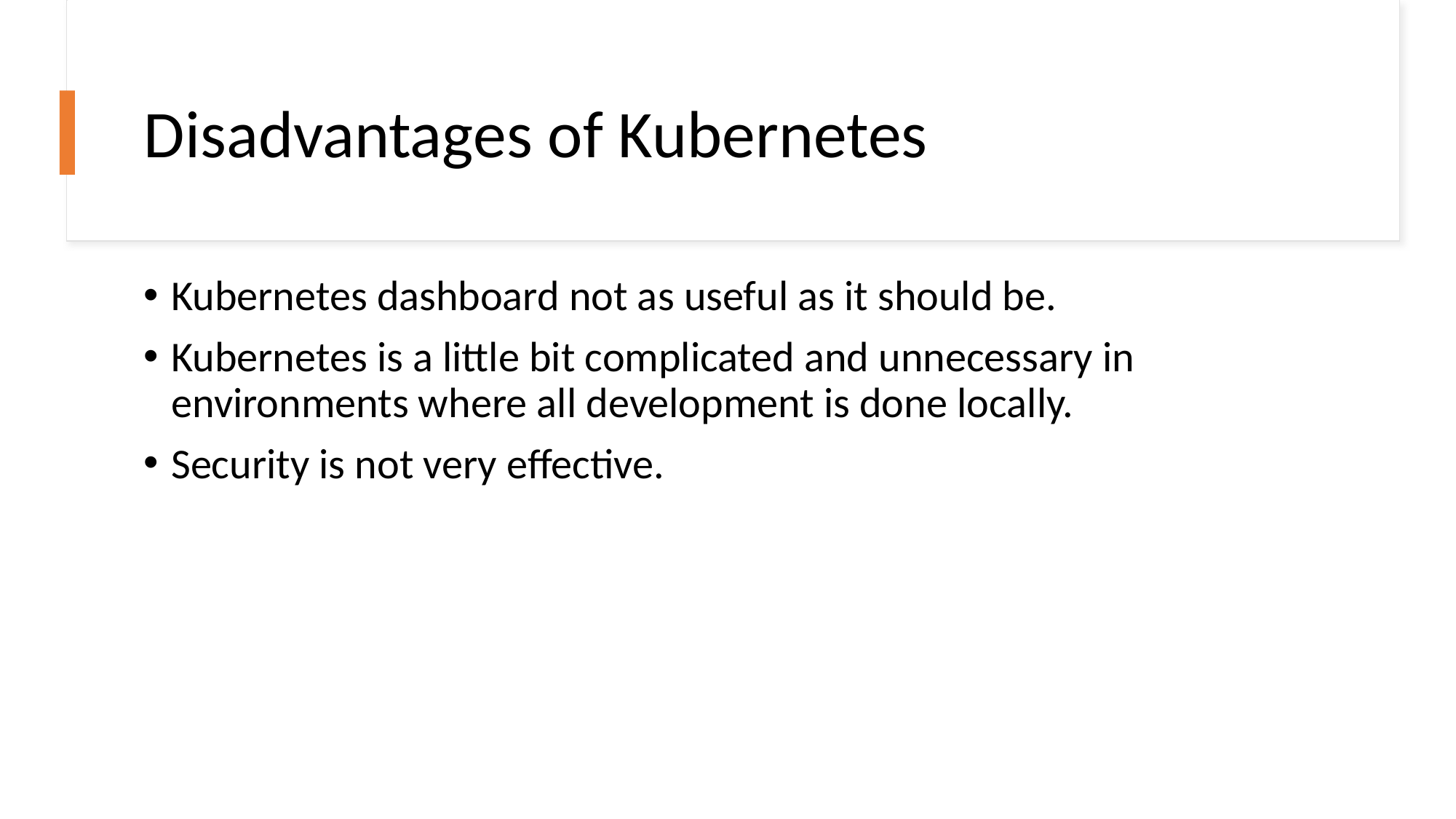

# Disadvantages of Kubernetes

Kubernetes dashboard not as useful as it should be.
Kubernetes is a little bit complicated and unnecessary in environments where all development is done locally.
Security is not very effective.